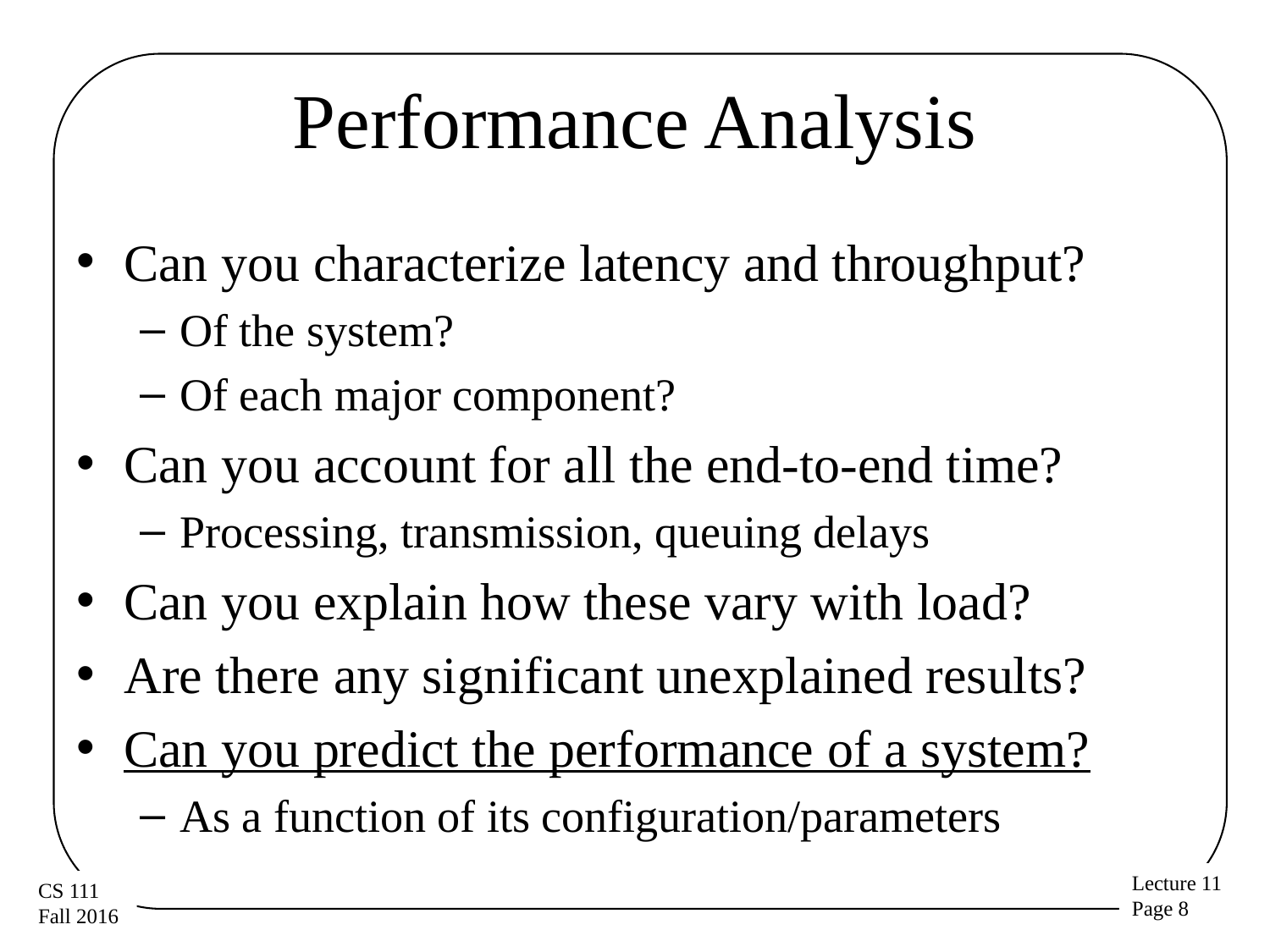

# Performance Analysis
Can you characterize latency and throughput?
Of the system?
Of each major component?
Can you account for all the end-to-end time?
Processing, transmission, queuing delays
Can you explain how these vary with load?
Are there any significant unexplained results?
Can you predict the performance of a system?
As a function of its configuration/parameters